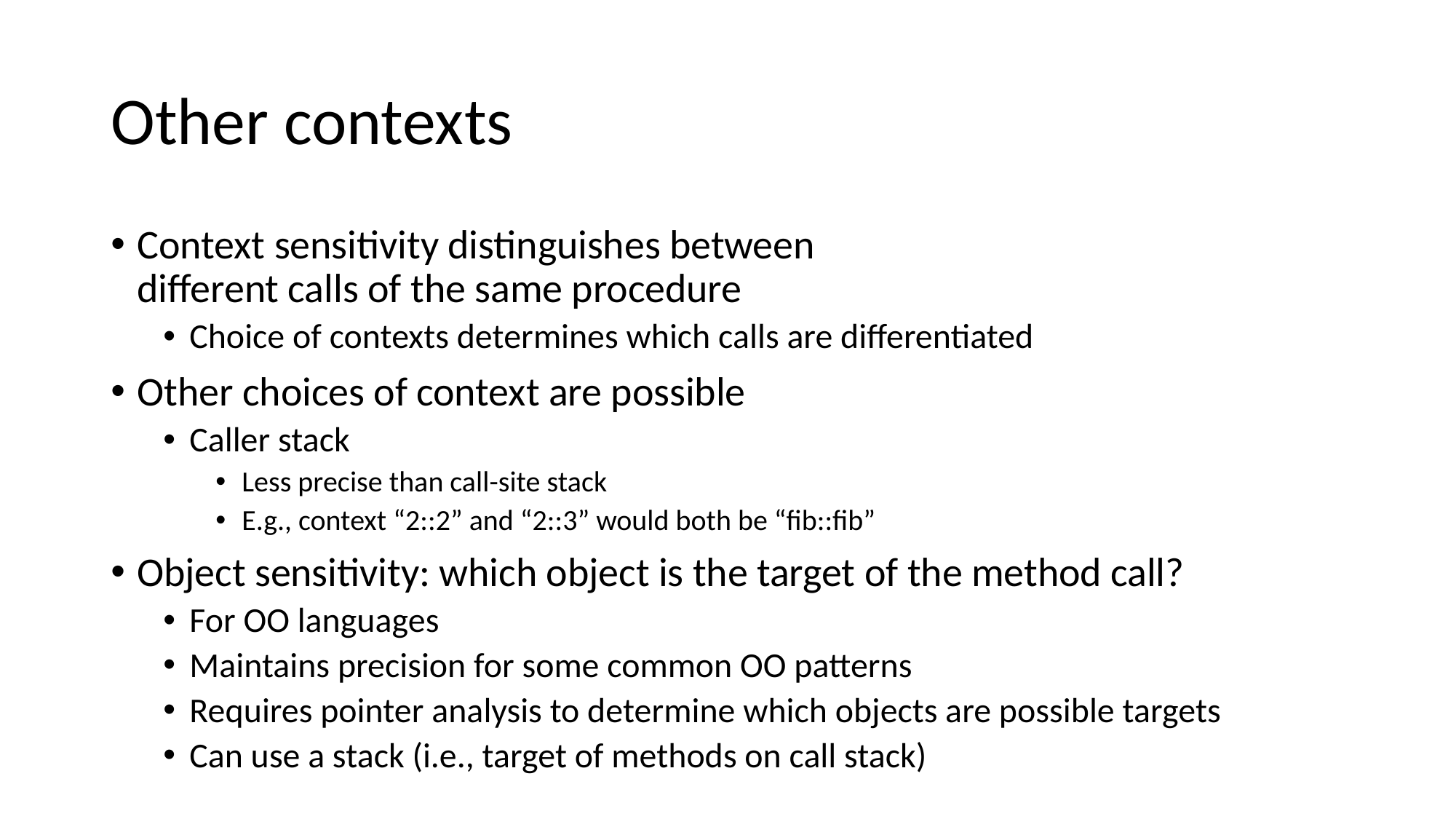

# Other contexts
Context sensitivity distinguishes between
different calls of the same procedure
Choice of contexts determines which calls are differentiated
Other choices of context are possible
Caller stack
Less precise than call-site stack
E.g., context “2::2” and “2::3” would both be “fib::fib”
Object sensitivity: which object is the target of the method call?
For OO languages
Maintains precision for some common OO patterns
Requires pointer analysis to determine which objects are possible targets
Can use a stack (i.e., target of methods on call stack)